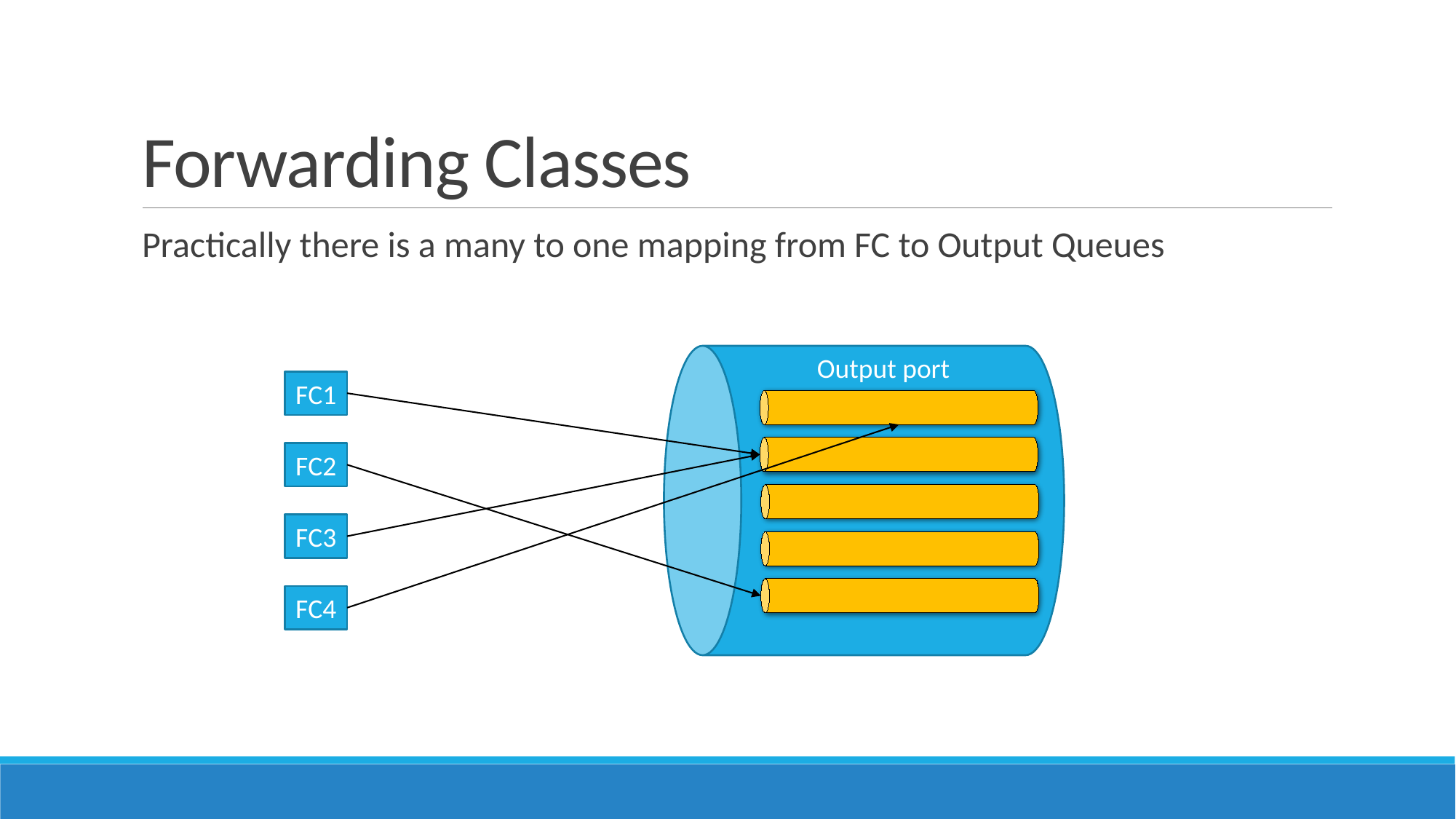

# Forwarding Classes
Practically there is a many to one mapping from FC to Output Queues

Output port

FC1
FC2
FC3
FC4